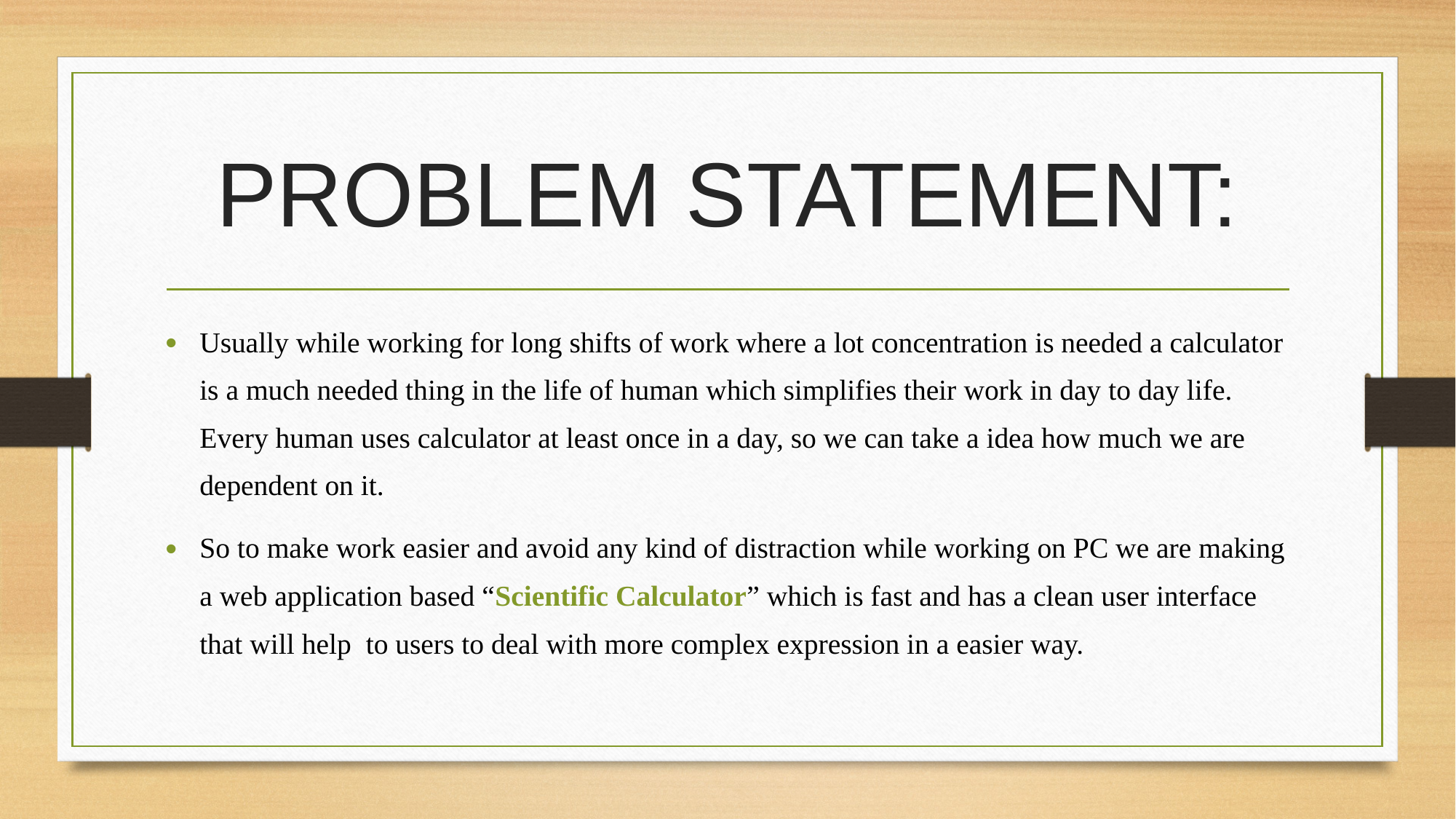

# PROBLEM STATEMENT:
Usually while working for long shifts of work where a lot concentration is needed a calculator is a much needed thing in the life of human which simplifies their work in day to day life. Every human uses calculator at least once in a day, so we can take a idea how much we are dependent on it.
So to make work easier and avoid any kind of distraction while working on PC we are making a web application based “Scientific Calculator” which is fast and has a clean user interface that will help  to users to deal with more complex expression in a easier way.